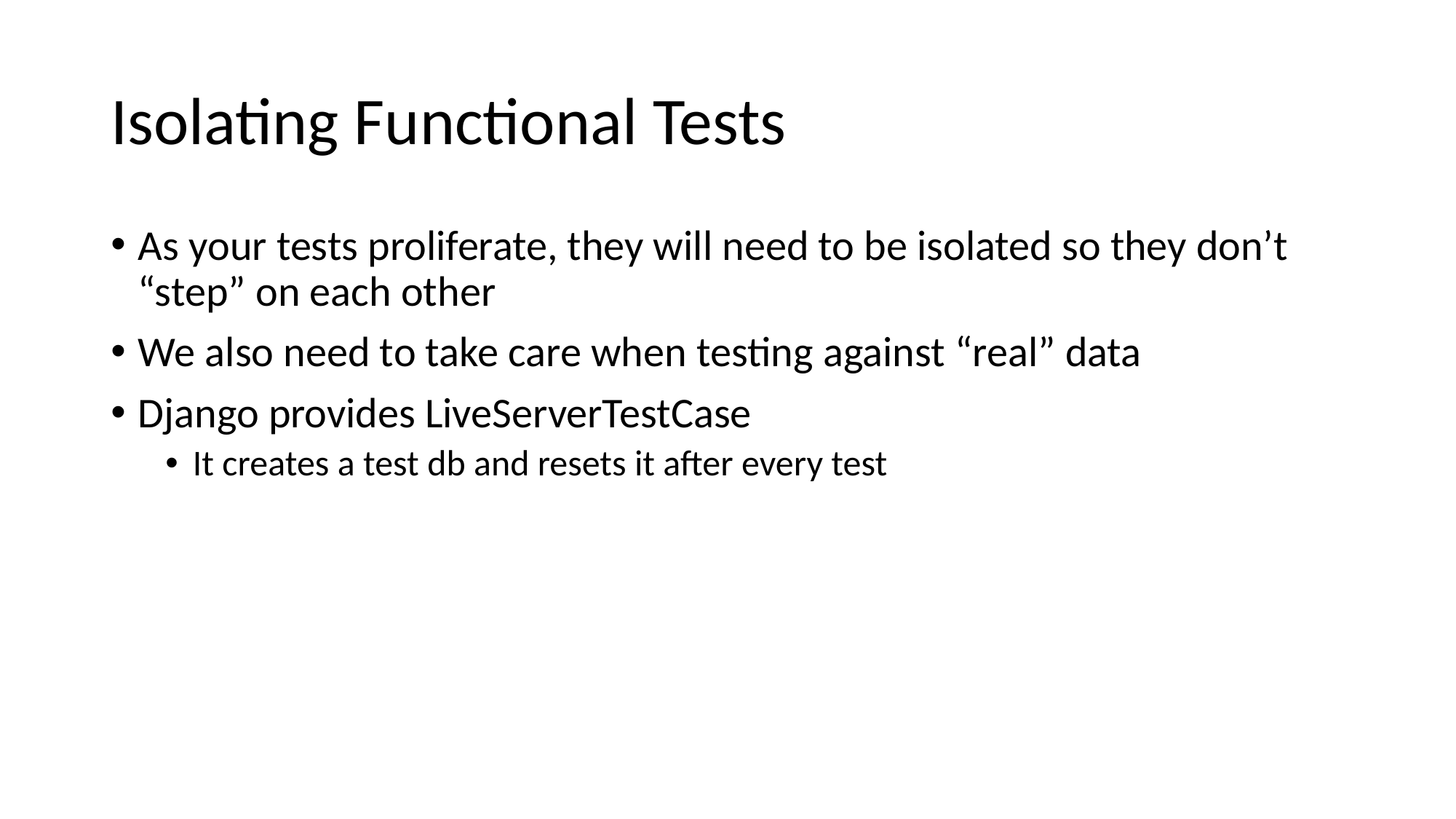

# Isolating Functional Tests
As your tests proliferate, they will need to be isolated so they don’t “step” on each other
We also need to take care when testing against “real” data
Django provides LiveServerTestCase
It creates a test db and resets it after every test